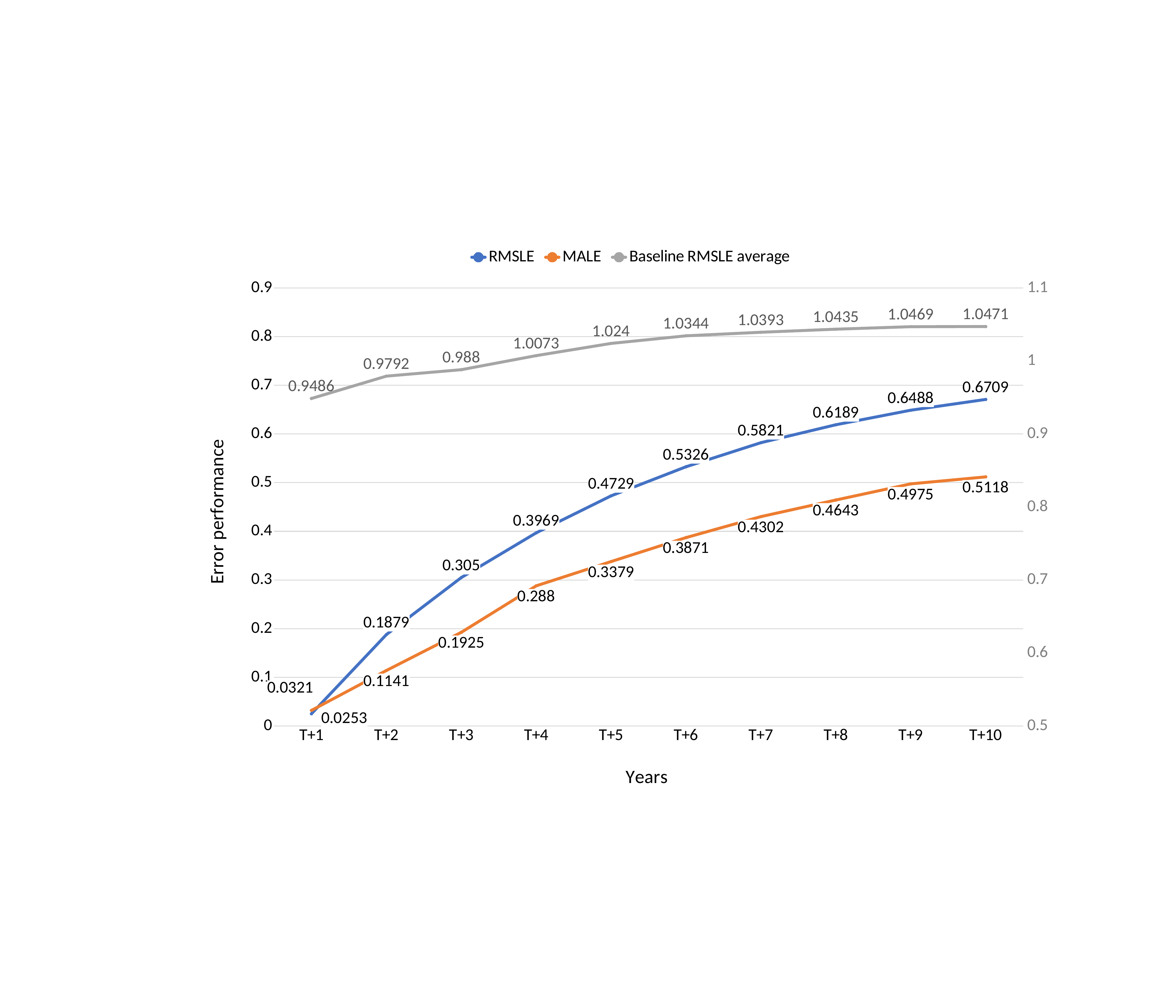

### Chart

| Category | RMSLE | MALE | Baseline RMSLE average |
|---|---|---|---|
| T+1 | 0.0253 | 0.0321 | 0.9486 |
| T+2 | 0.1879 | 0.1141 | 0.9792 |
| T+3 | 0.305 | 0.1925 | 0.988 |
| T+4 | 0.3969 | 0.288 | 1.0073 |
| T+5 | 0.4729 | 0.3379 | 1.024 |
| T+6 | 0.5326 | 0.3871 | 1.0344 |
| T+7 | 0.5821 | 0.4302 | 1.0393 |
| T+8 | 0.6189 | 0.4643 | 1.0435 |
| T+9 | 0.6488 | 0.4975 | 1.0469 |
| T+10 | 0.6709 | 0.5118 | 1.0471 |